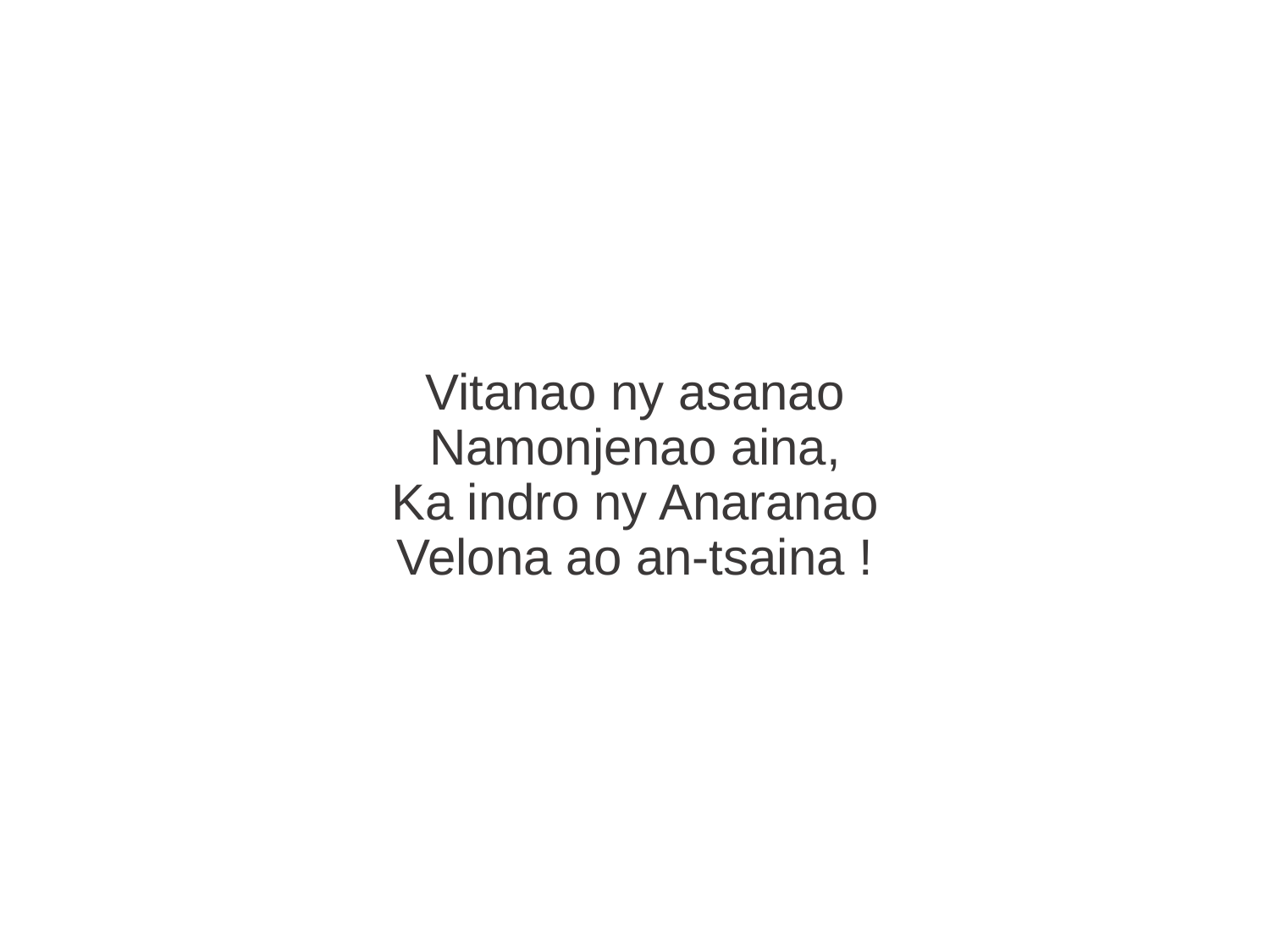

Vitanao ny asanao
Namonjenao aina,
Ka indro ny Anaranao
Velona ao an-tsaina !